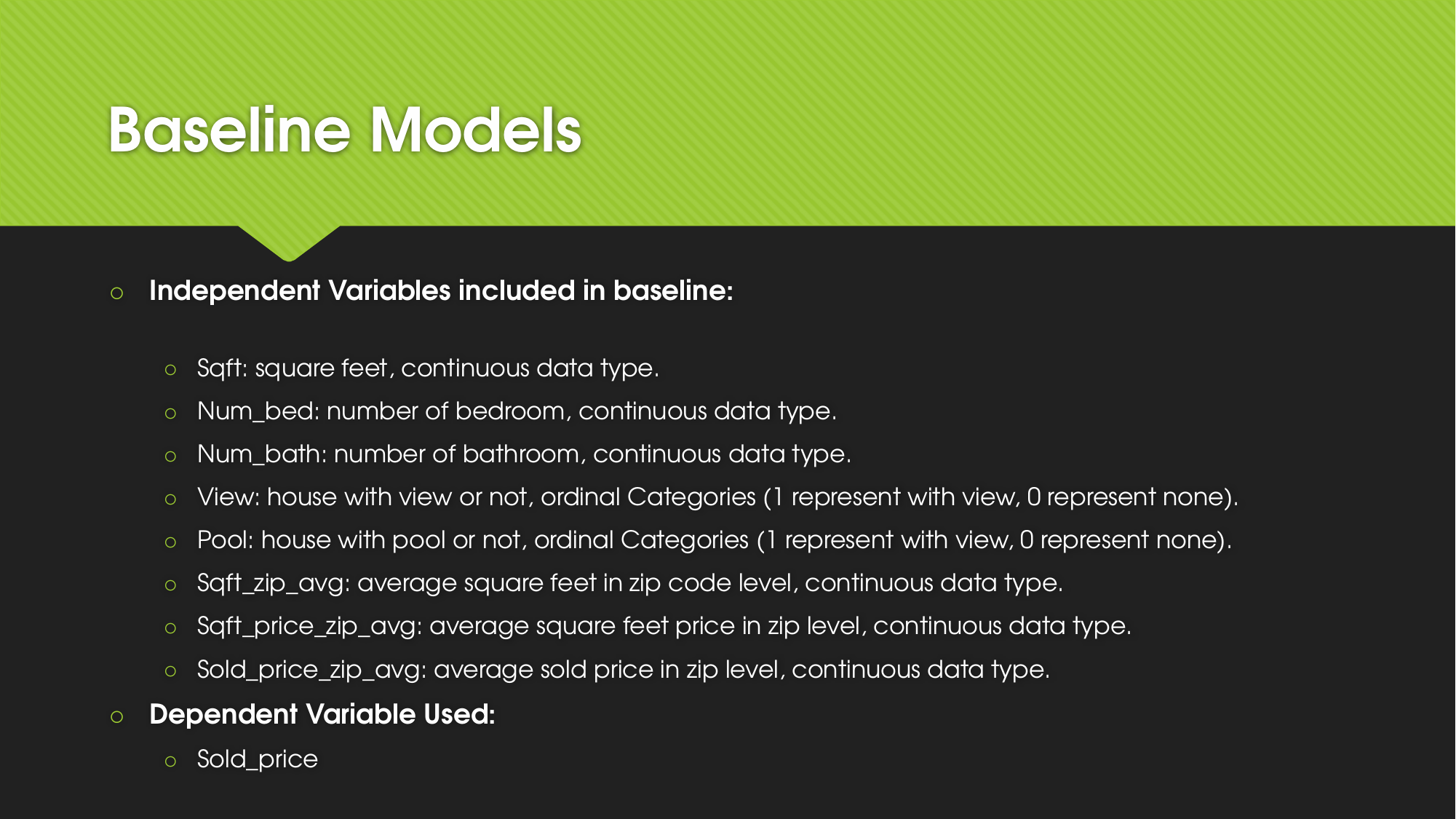

# Baseline Models
Independent Variables included in baseline:

Sqft: square feet, continuous data type.
Num_bed: number of bedroom, continuous data type.
Num_bath: number of bathroom, continuous data type.
View: house with view or not, ordinal Categories (1 represent with view, 0 represent none).
Pool: house with pool or not, ordinal Categories (1 represent with view, 0 represent none).
Sqft_zip_avg: average square feet in zip code level, continuous data type.
Sqft_price_zip_avg: average square feet price in zip level, continuous data type.
Sold_price_zip_avg: average sold price in zip level, continuous data type.
Dependent Variable Used:
Sold_price